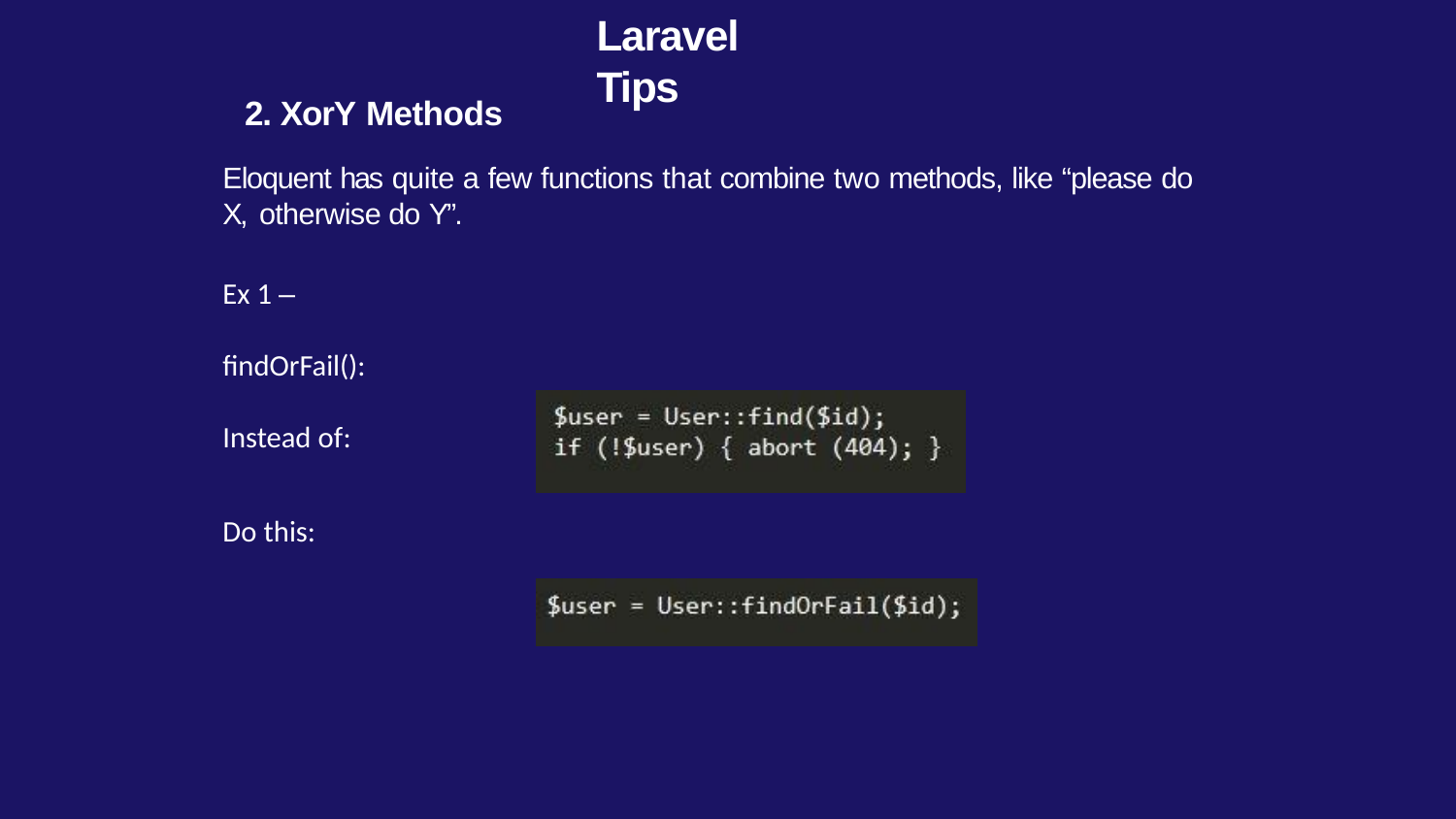

# Laravel Tips
2. XorY Methods
Eloquent has quite a few functions that combine two methods, like “please do X,  otherwise do Y”.
Ex 1 – findOrFail():  Instead of:

Do this: